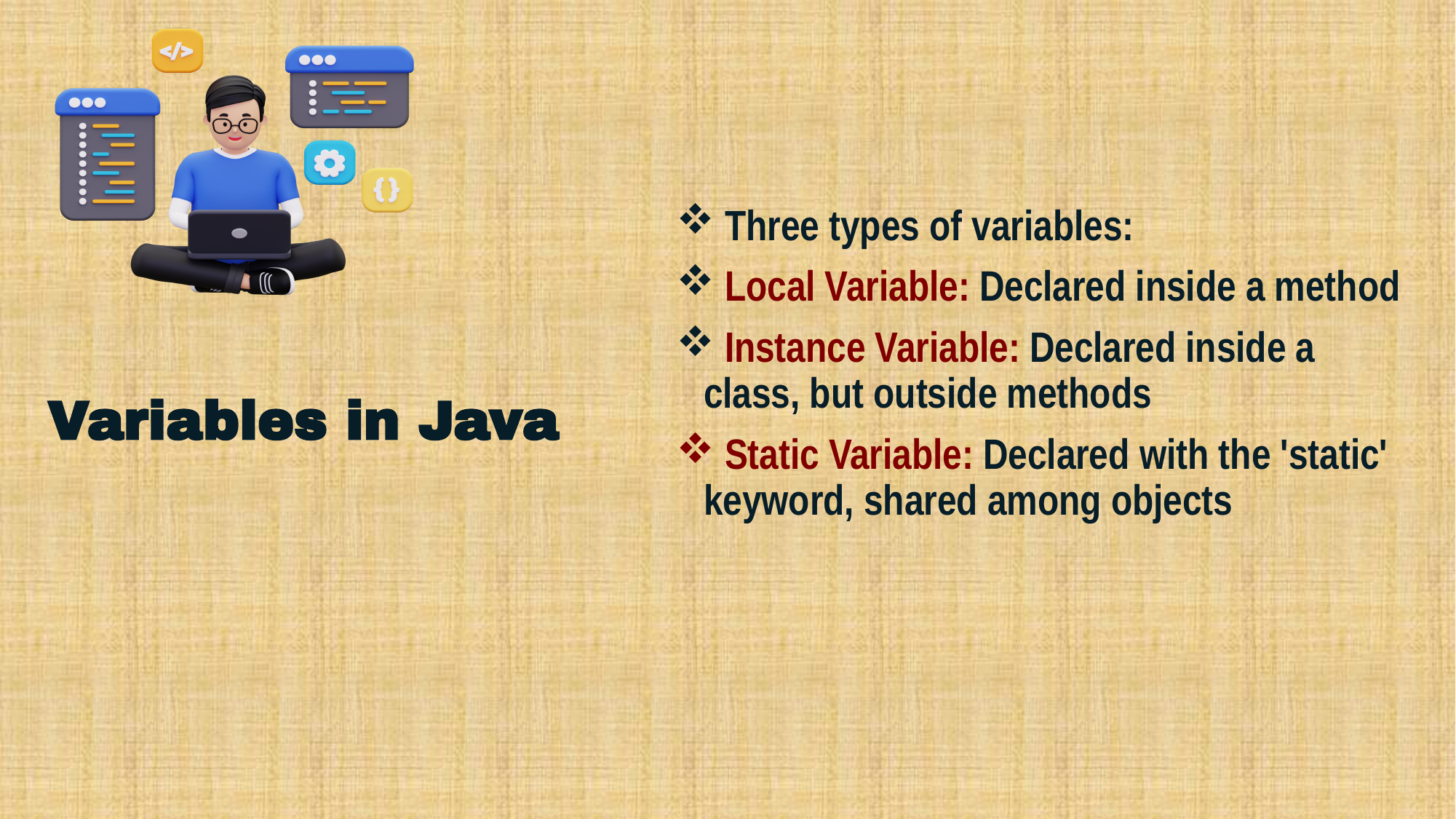

Three types of variables:
 Local Variable: Declared inside a method
 Instance Variable: Declared inside a class, but outside methods
 Static Variable: Declared with the 'static' keyword, shared among objects
# Variables in Java